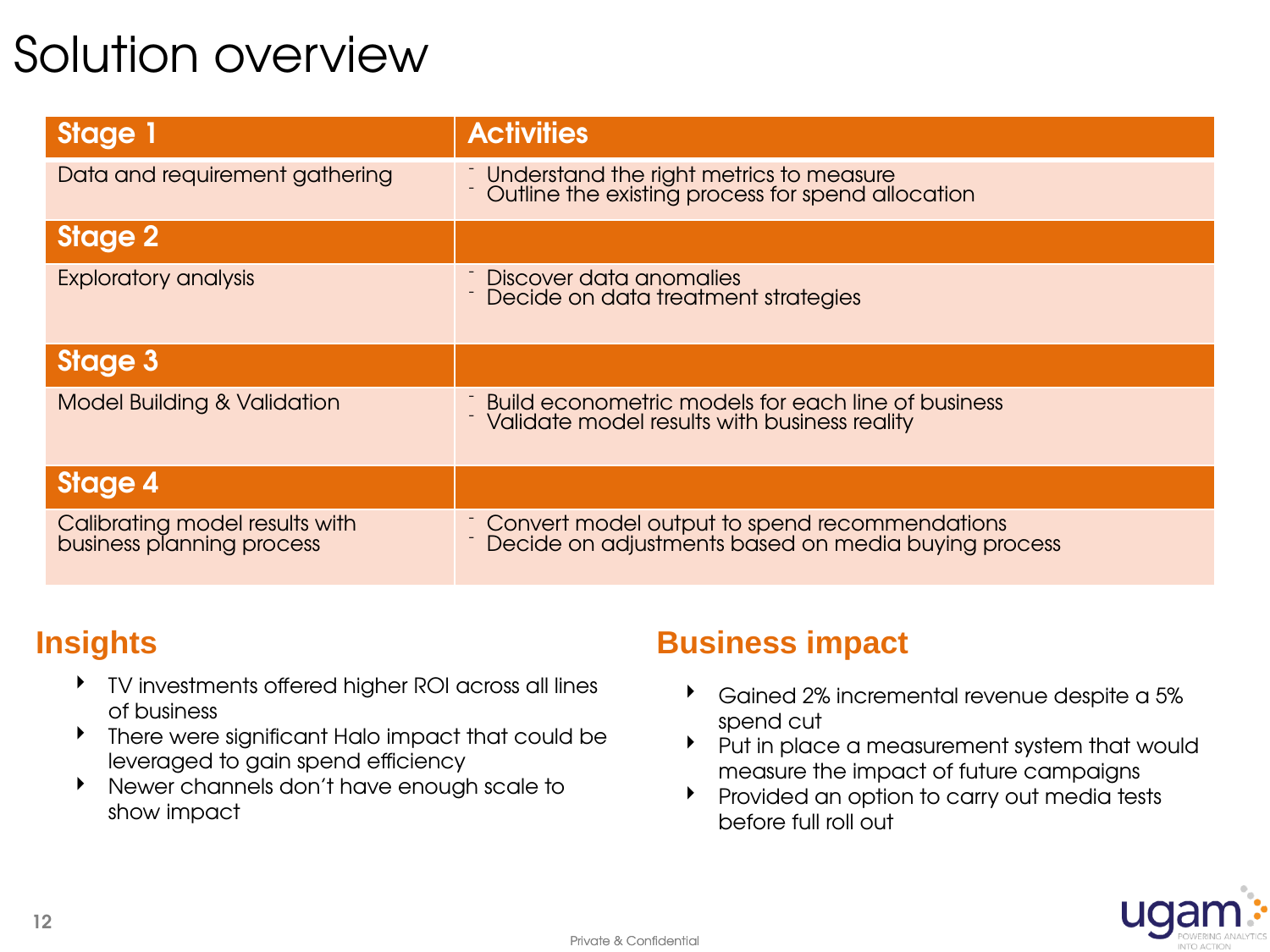

# Solution overview
| Stage 1 | Activities |
| --- | --- |
| Data and requirement gathering | Understand the right metrics to measure Outline the existing process for spend allocation |
| Stage 2 |  |
| Exploratory analysis | Discover data anomalies Decide on data treatment strategies |
| Stage 3 |  |
| Model Building & Validation | Build econometric models for each line of business Validate model results with business reality |
| Stage 4 |  |
| Calibrating model results with business planning process | Convert model output to spend recommendations Decide on adjustments based on media buying process |

Insights
Business impact
TV investments offered higher ROI across all lines of business
There were significant Halo impact that could be leveraged to gain spend efficiency
Newer channels don’t have enough scale to show impact
Gained 2% incremental revenue despite a 5% spend cut
Put in place a measurement system that would measure the impact of future campaigns
Provided an option to carry out media tests before full roll out